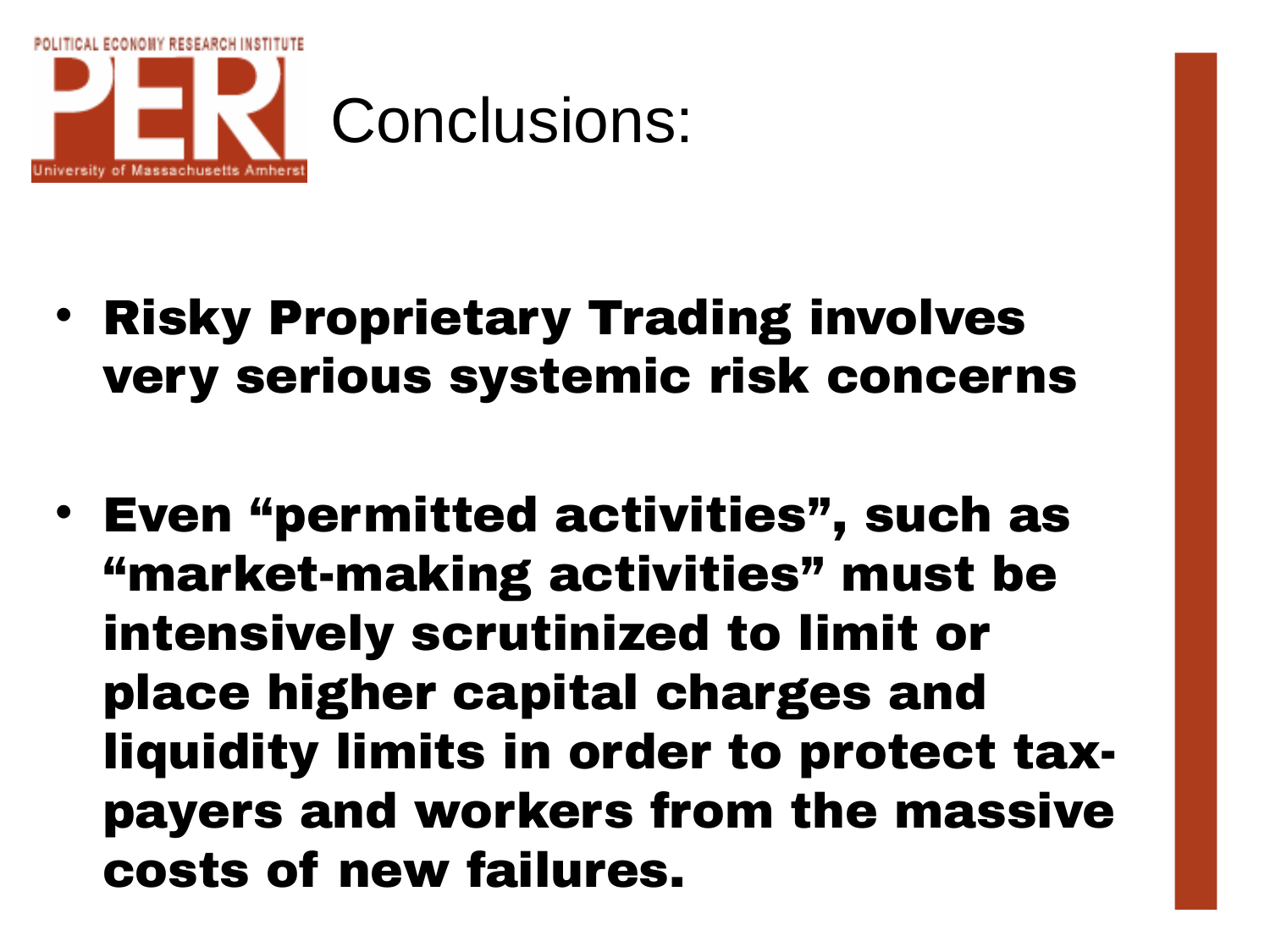

# Conclusions:

Risky Proprietary Trading involves very serious systemic risk concerns

Even “permitted activities”, such as “market-making activities” must be intensively scrutinized to limit or place higher capital charges and liquidity limits in order to protect tax-payers and workers from the massive costs of new failures.